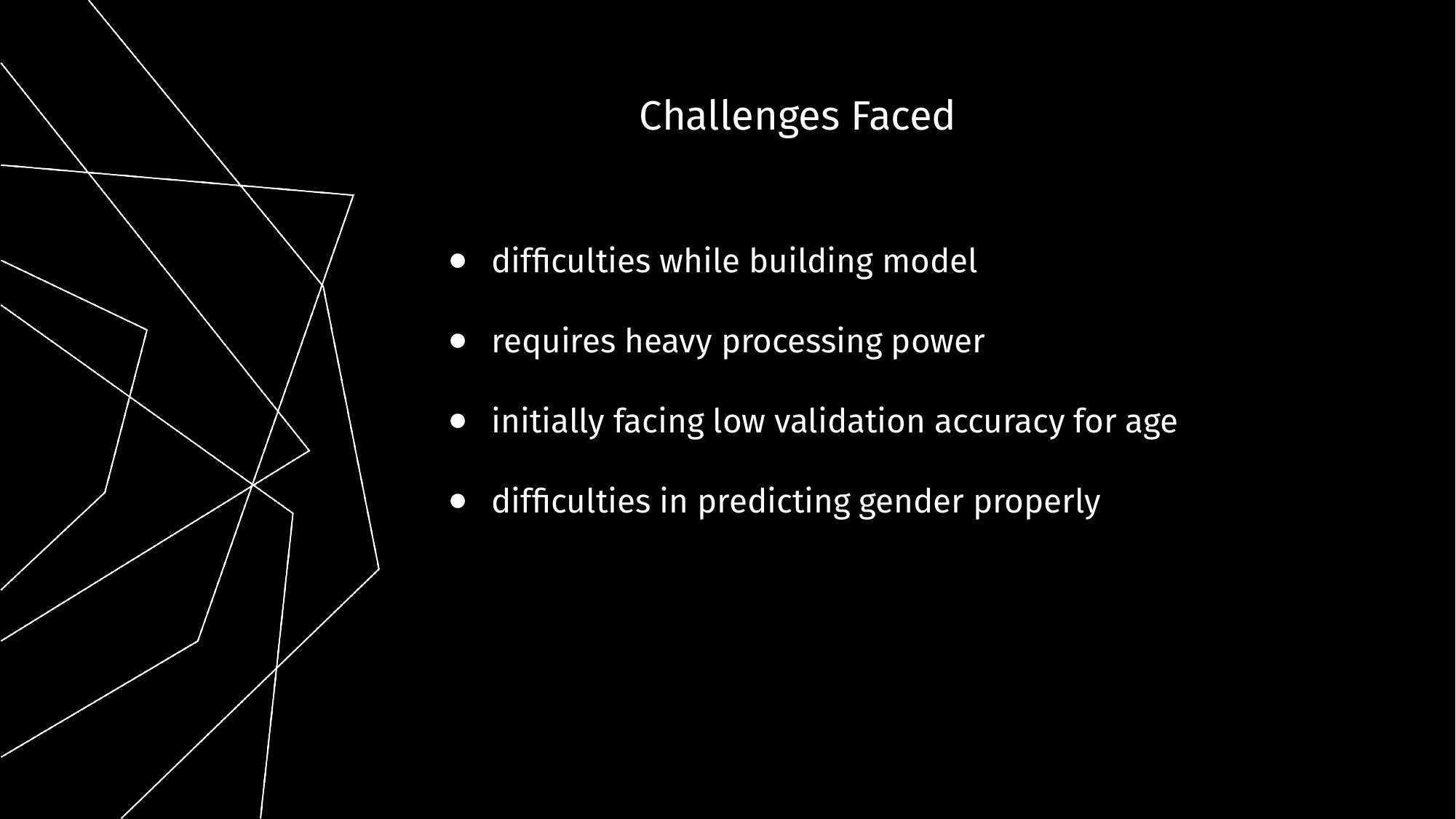

Challenges Faced

difficulties while building model
requires heavy processing power
initially facing low validation accuracy for age
difficulties in predicting gender properly